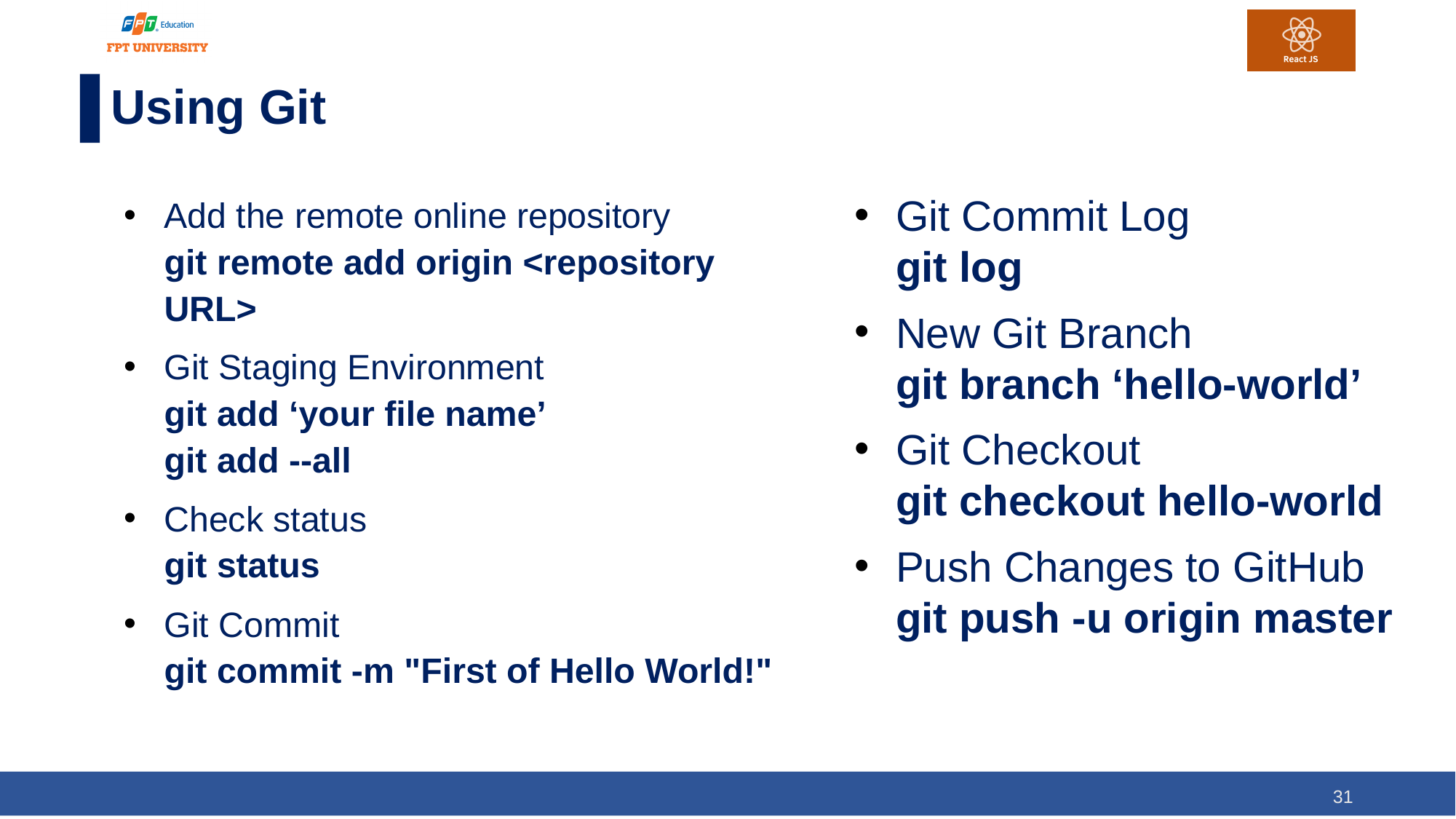

# Using Git
Add the remote online repository
git remote add origin <repository URL>
Git Staging Environment
git add ‘your file name’
git add --all
Check status
git status
Git Commit
git commit -m "First of Hello World!"
Git Commit Log
git log
New Git Branch
git branch ‘hello-world’
Git Checkout
git checkout hello-world
Push Changes to GitHub
git push -u origin master

31